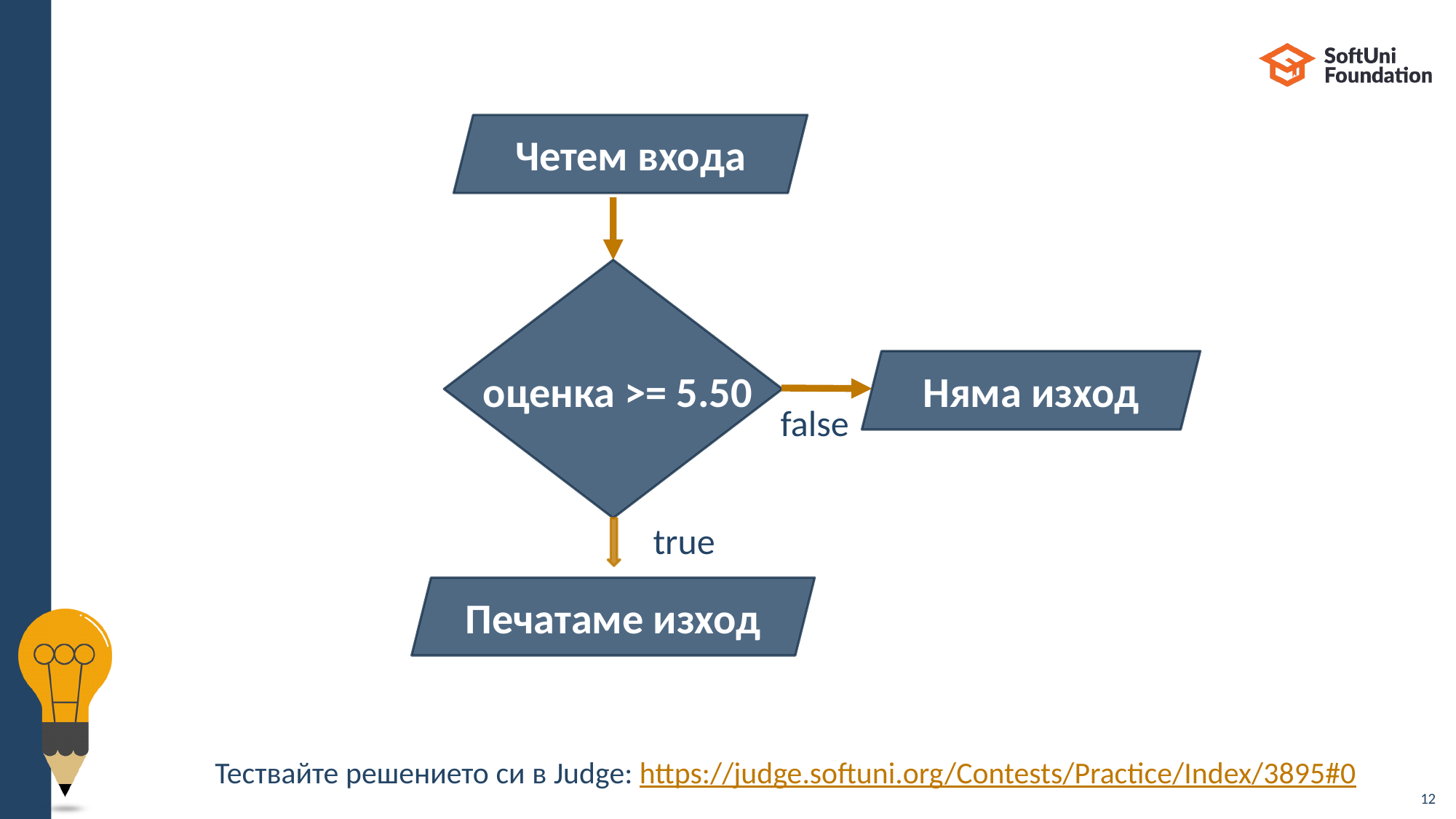

Четем входа

оценка >= 5.50
Няма изход
false
true

Печатаме изход
Тествайте решението си в Judge: https://judge.softuni.org/Contests/Practice/Index/3895#0
12